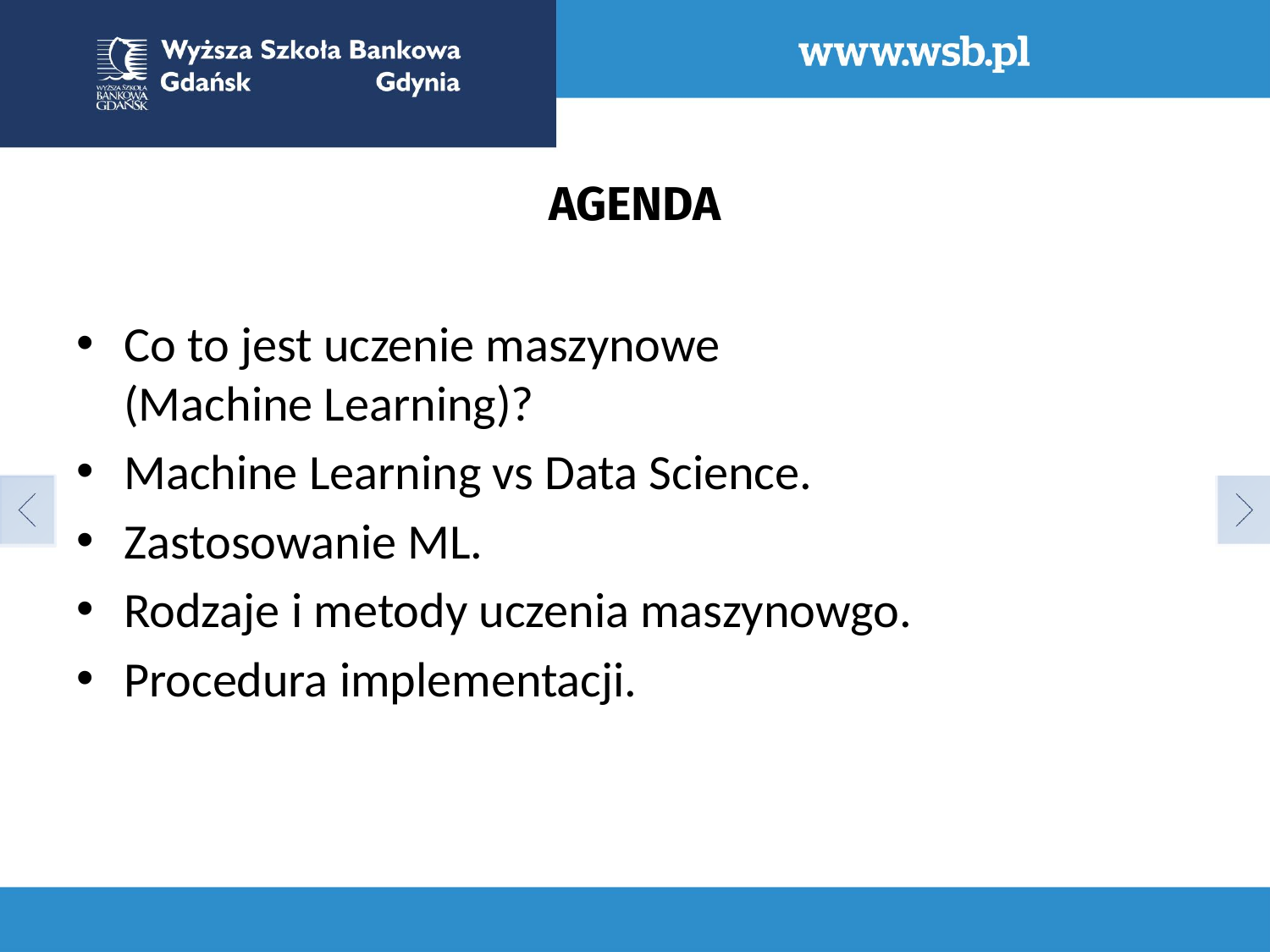

# AGENDA
Co to jest uczenie maszynowe
(Machine Learning)?
Machine Learning vs Data Science.
Zastosowanie ML.
Rodzaje i metody uczenia maszynowgo.
Procedura implementacji.